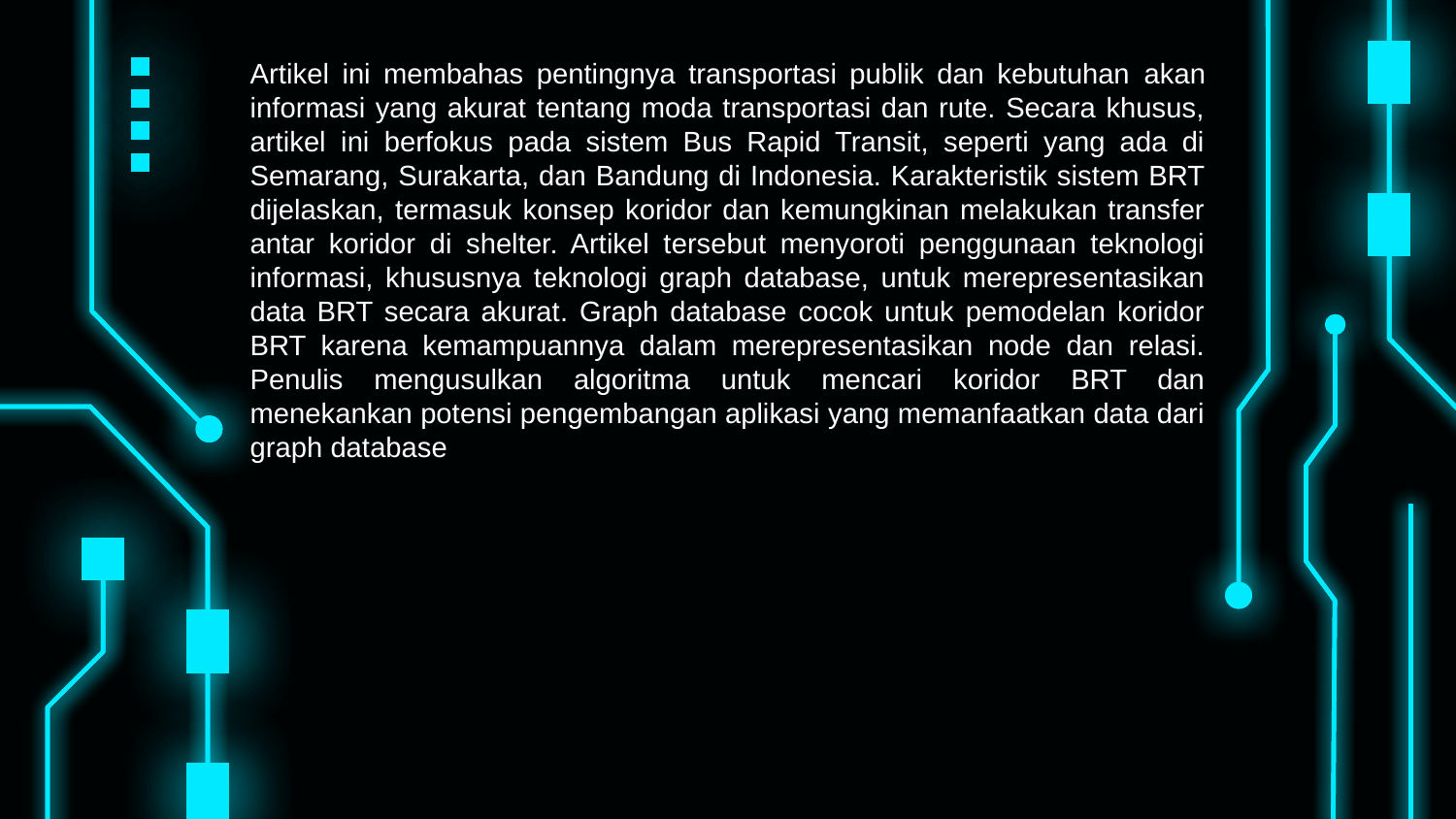

Artikel ini membahas pentingnya transportasi publik dan kebutuhan akan informasi yang akurat tentang moda transportasi dan rute. Secara khusus, artikel ini berfokus pada sistem Bus Rapid Transit, seperti yang ada di Semarang, Surakarta, dan Bandung di Indonesia. Karakteristik sistem BRT dijelaskan, termasuk konsep koridor dan kemungkinan melakukan transfer antar koridor di shelter. Artikel tersebut menyoroti penggunaan teknologi informasi, khususnya teknologi graph database, untuk merepresentasikan data BRT secara akurat. Graph database cocok untuk pemodelan koridor BRT karena kemampuannya dalam merepresentasikan node dan relasi. Penulis mengusulkan algoritma untuk mencari koridor BRT dan menekankan potensi pengembangan aplikasi yang memanfaatkan data dari graph database